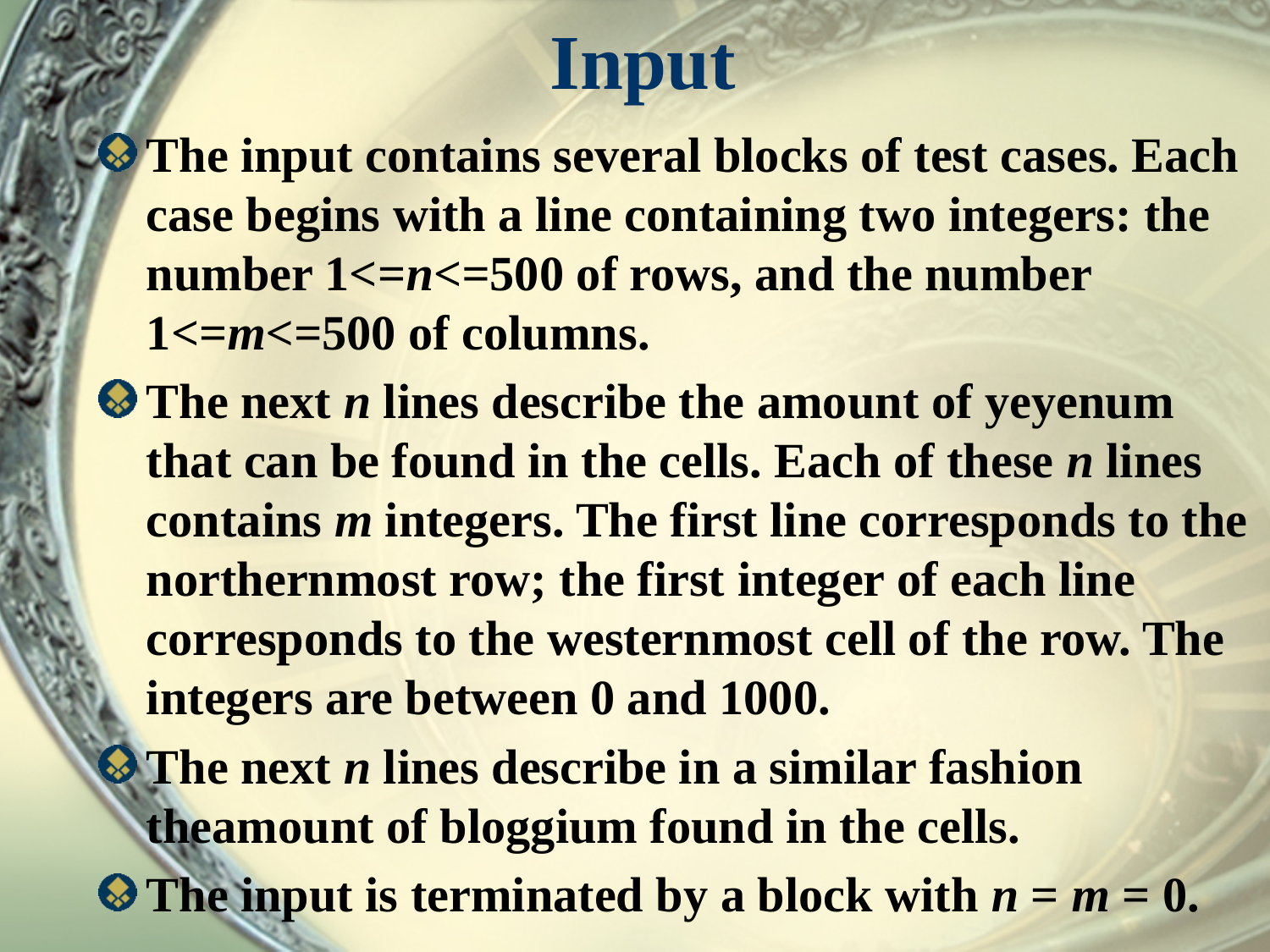

# Input
The input contains several blocks of test cases. Each case begins with a line containing two integers: the number 1<=n<=500 of rows, and the number 1<=m<=500 of columns.
The next n lines describe the amount of yeyenum that can be found in the cells. Each of these n lines contains m integers. The first line corresponds to the northernmost row; the first integer of each line corresponds to the westernmost cell of the row. The integers are between 0 and 1000.
The next n lines describe in a similar fashion theamount of bloggium found in the cells.
The input is terminated by a block with n = m = 0.